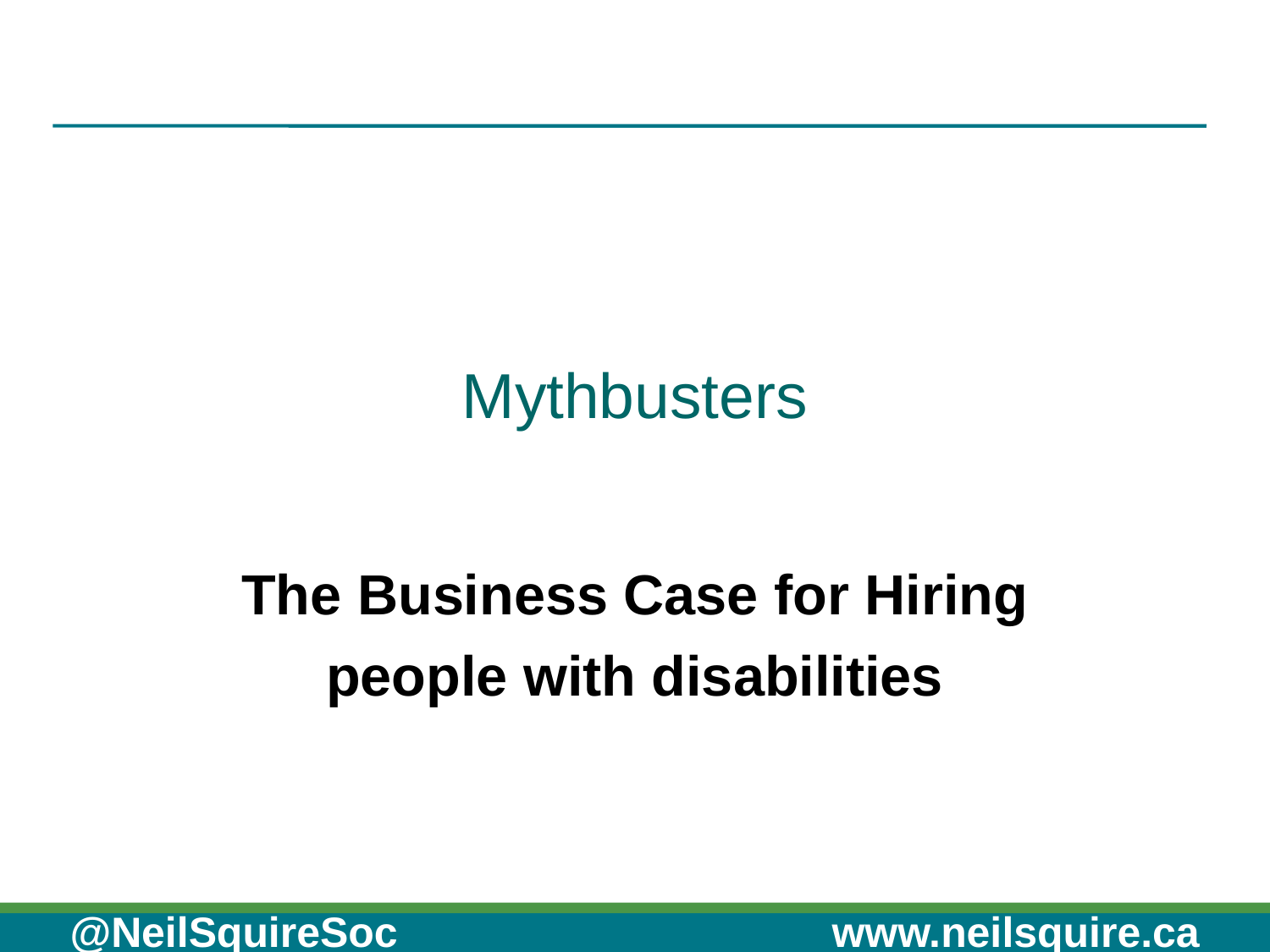

# Mythbusters
The Business Case for Hiring people with disabilities